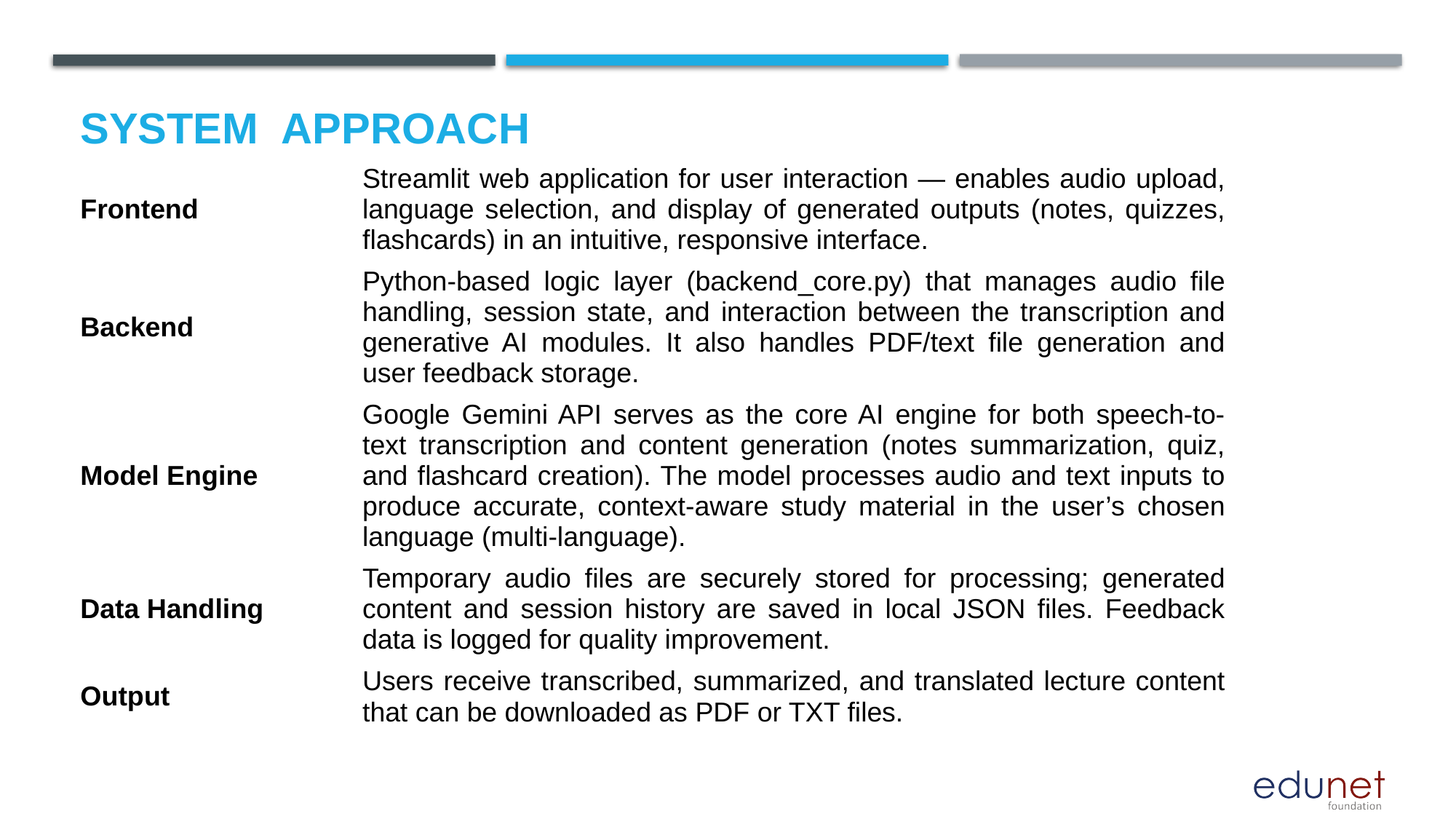

# System  Approach
| Frontend | Streamlit web application for user interaction — enables audio upload, language selection, and display of generated outputs (notes, quizzes, flashcards) in an intuitive, responsive interface. |
| --- | --- |
| Backend | Python-based logic layer (backend\_core.py) that manages audio file handling, session state, and interaction between the transcription and generative AI modules. It also handles PDF/text file generation and user feedback storage. |
| Model Engine | Google Gemini API serves as the core AI engine for both speech-to-text transcription and content generation (notes summarization, quiz, and flashcard creation). The model processes audio and text inputs to produce accurate, context-aware study material in the user’s chosen language (multi-language). |
| Data Handling | Temporary audio files are securely stored for processing; generated content and session history are saved in local JSON files. Feedback data is logged for quality improvement. |
| Output | Users receive transcribed, summarized, and translated lecture content that can be downloaded as PDF or TXT files. |